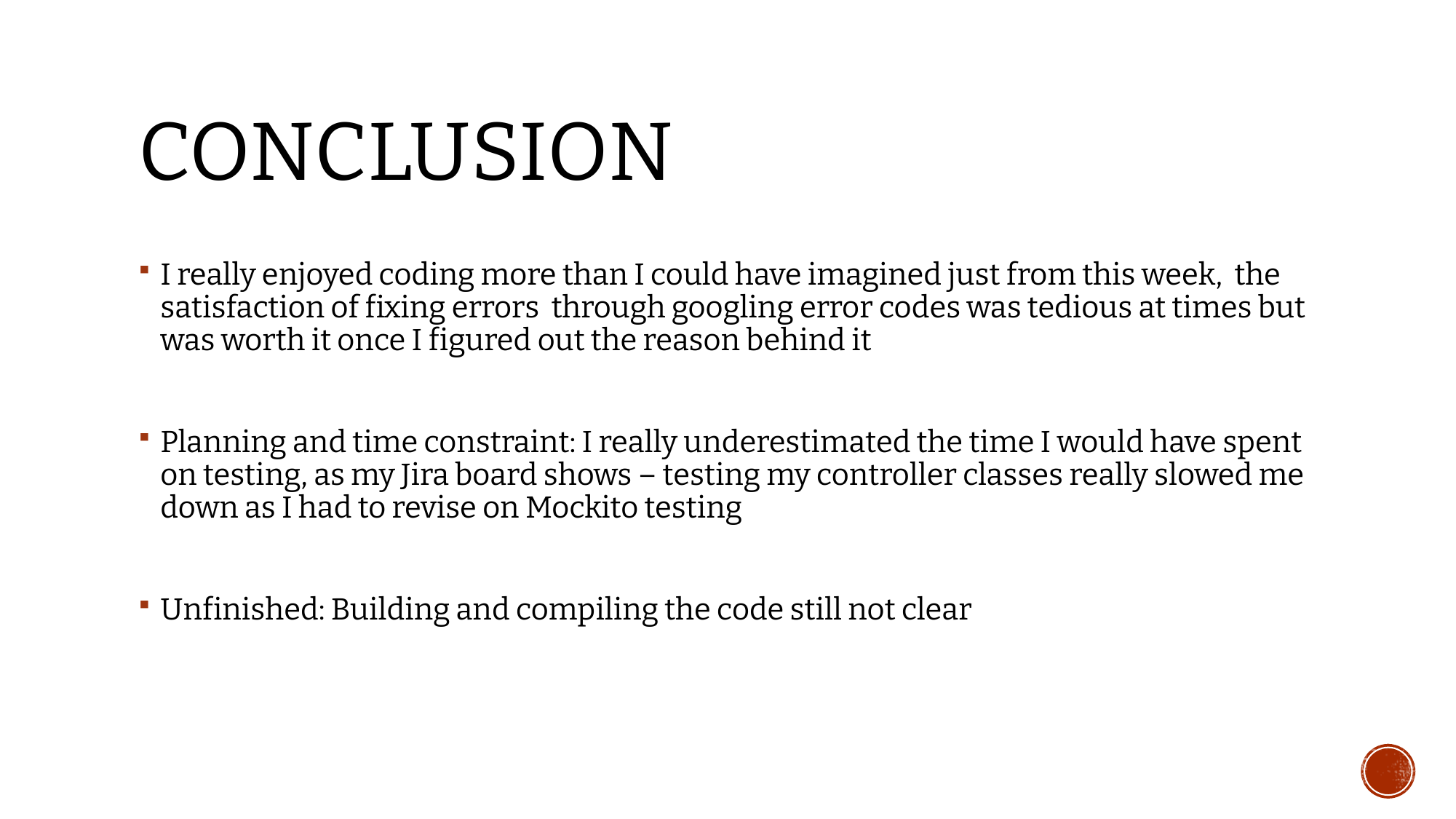

# Conclusion
I really enjoyed coding more than I could have imagined just from this week,  the satisfaction of fixing errors  through googling error codes was tedious at times but was worth it once I figured out the reason behind it

Planning and time constraint: I really underestimated the time I would have spent on testing, as my Jira board shows – testing my controller classes really slowed me down as I had to revise on Mockito testing

Unfinished: Building and compiling the code still not clear